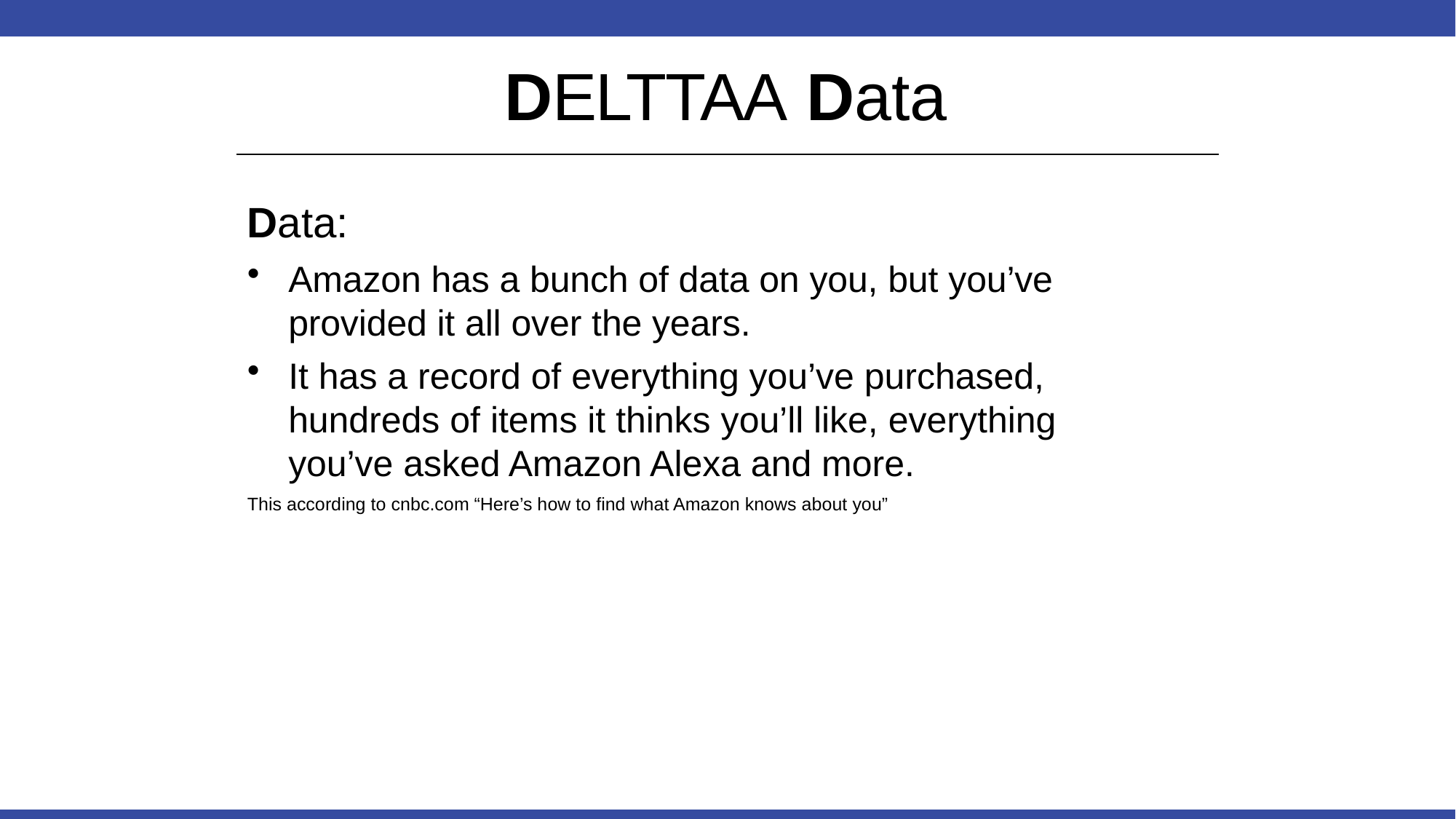

# DELTTAA Data

Data:
Amazon has a bunch of data on you, but you’ve provided it all over the years.
It has a record of everything you’ve purchased, hundreds of items it thinks you’ll like, everything you’ve asked Amazon Alexa and more.
This according to cnbc.com “Here’s how to find what Amazon knows about you”